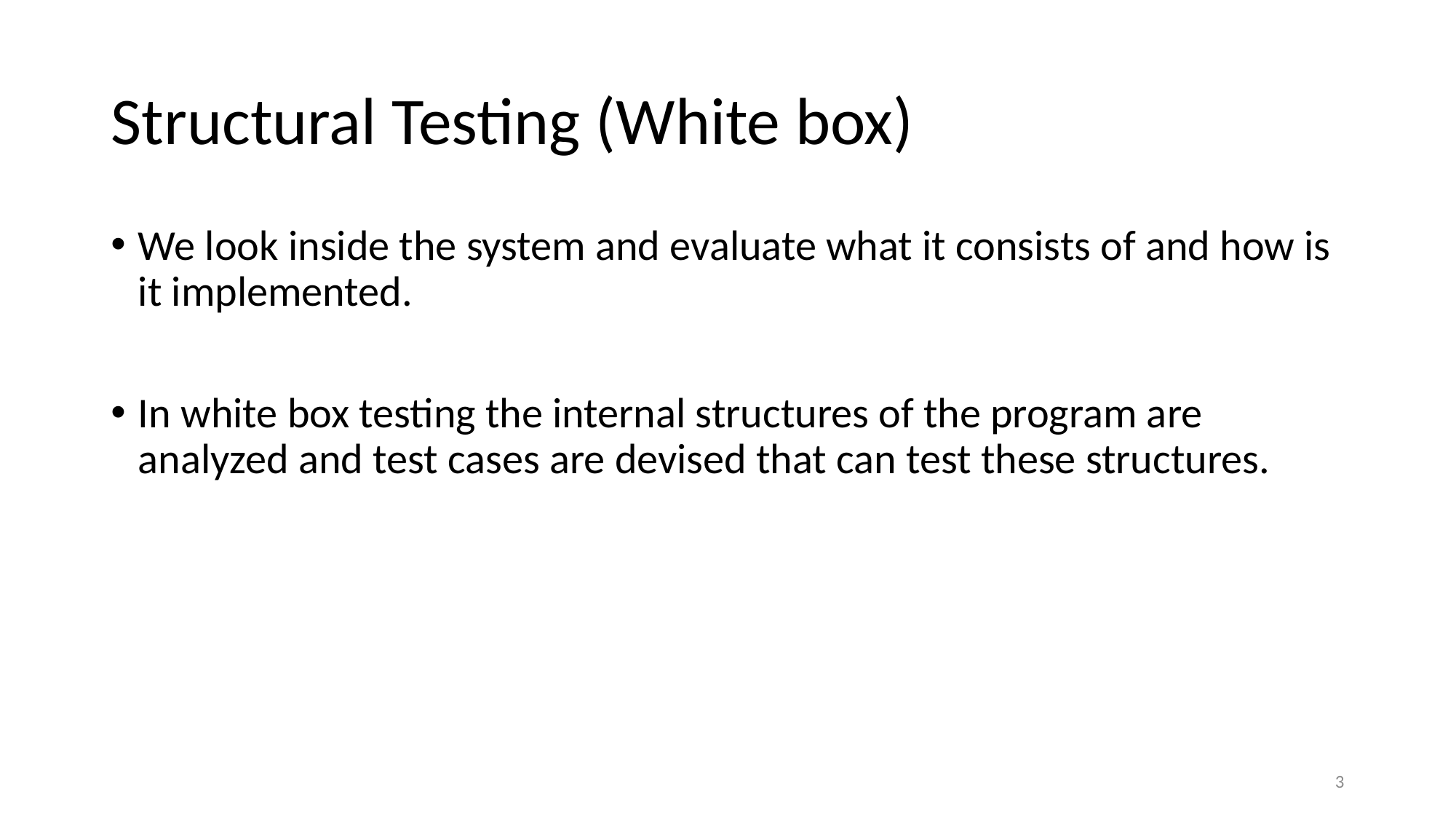

# Structural Testing (White box)
We look inside the system and evaluate what it consists of and how is it implemented.

In white box testing the internal structures of the program are analyzed and test cases are devised that can test these structures.
3